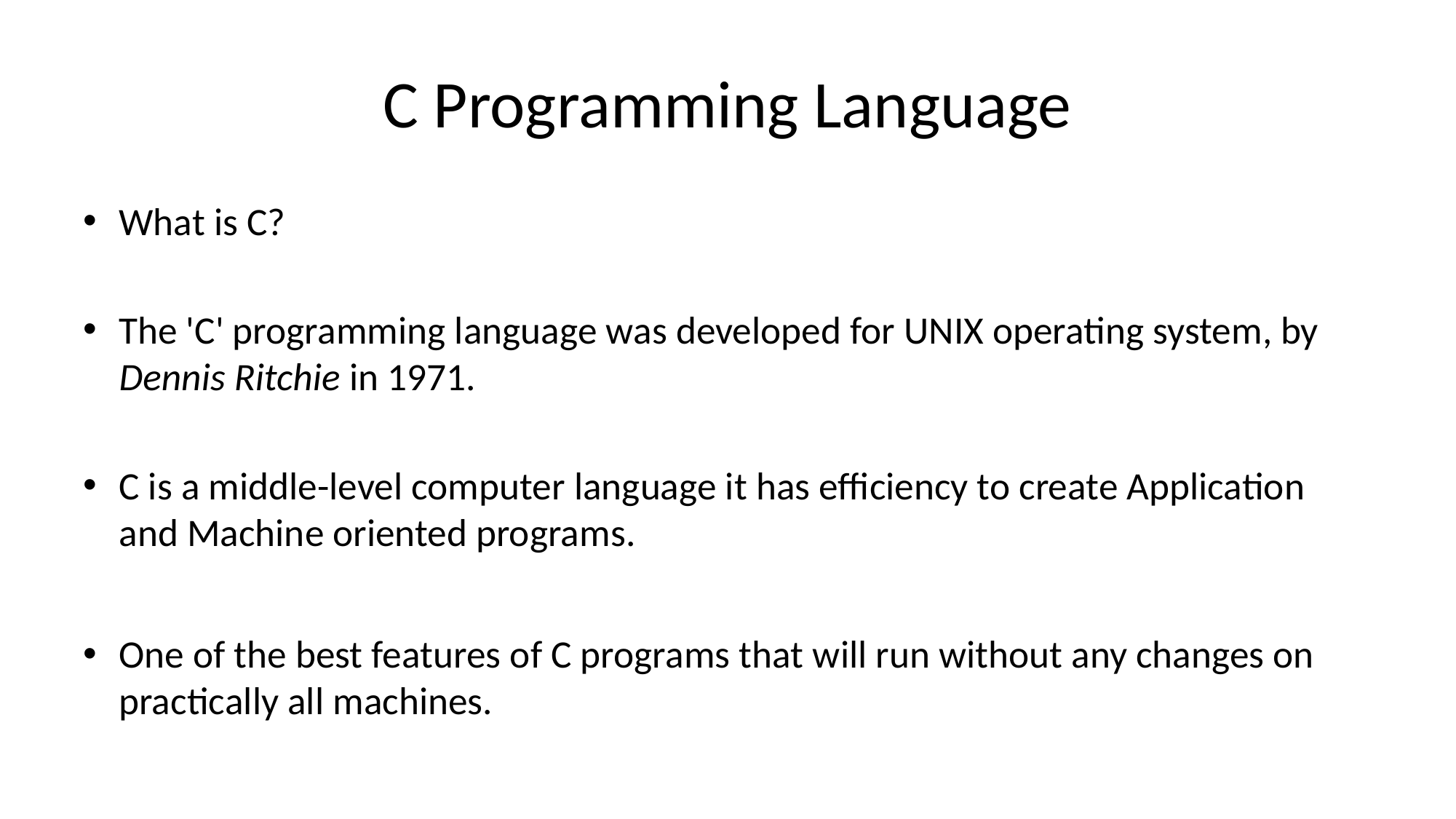

# C Programming Language
What is C?

The 'C' programming language was developed for UNIX operating system, by Dennis Ritchie in 1971.

C is a middle-level computer language it has efficiency to create Application and Machine oriented programs.

One of the best features of C programs that will run without any changes on practically all machines.